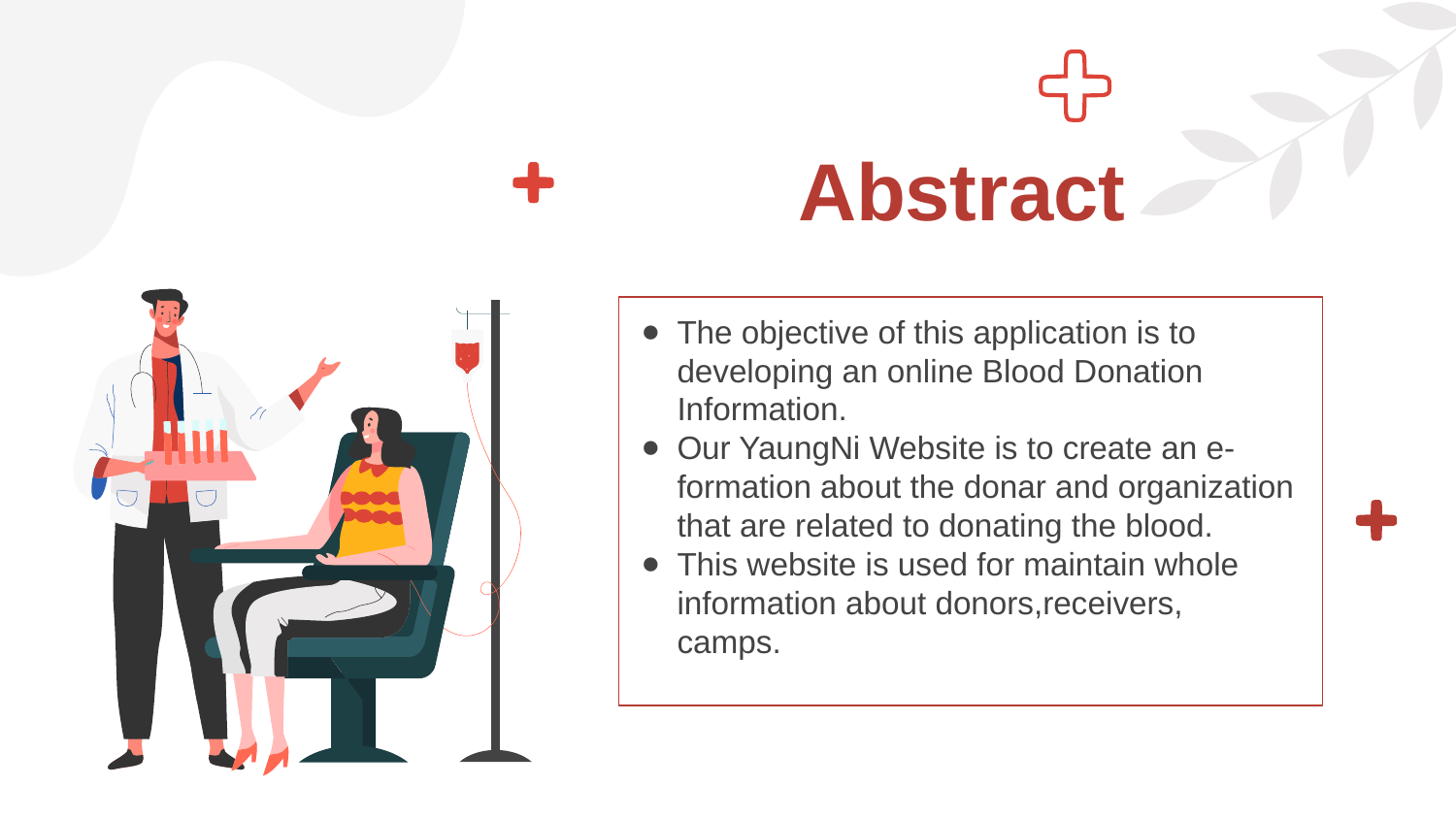

# Abstract

The objective of this application is to developing an online Blood Donation Information.
Our YaungNi Website is to create an e-formation about the donar and organization that are related to donating the blood.
This website is used for maintain whole information about donors,receivers,
    camps.